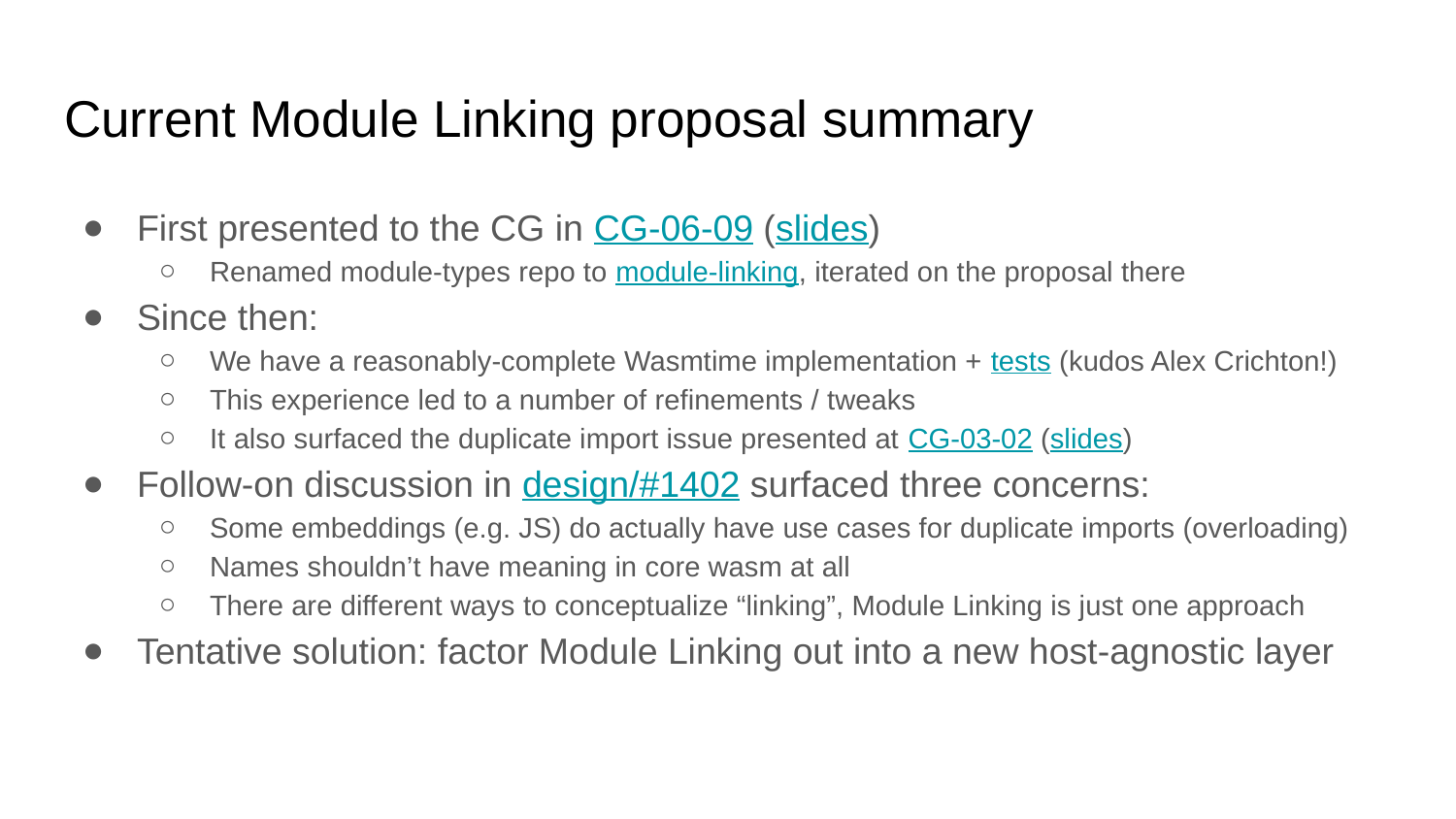

# Current Module Linking proposal summary
First presented to the CG in CG-06-09 (slides)
Renamed module-types repo to module-linking, iterated on the proposal there
Since then:
We have a reasonably-complete Wasmtime implementation + tests (kudos Alex Crichton!)
This experience led to a number of refinements / tweaks
It also surfaced the duplicate import issue presented at CG-03-02 (slides)
Follow-on discussion in design/#1402 surfaced three concerns:
Some embeddings (e.g. JS) do actually have use cases for duplicate imports (overloading)
Names shouldn’t have meaning in core wasm at all
There are different ways to conceptualize “linking”, Module Linking is just one approach
Tentative solution: factor Module Linking out into a new host-agnostic layer